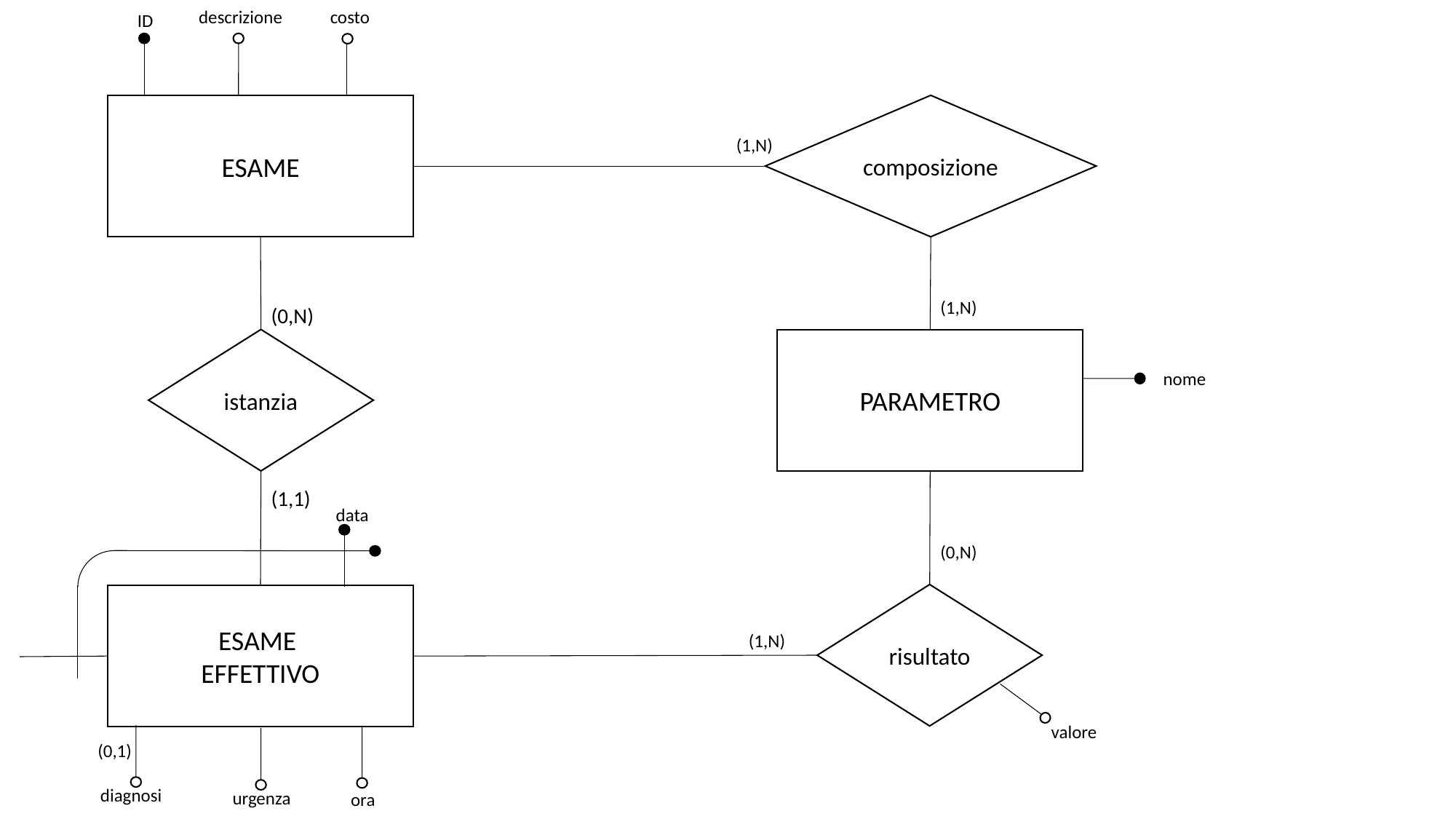

costo
descrizione
ID

ESAME
composizione
(1,N)
(1,N)
(0,N)
PARAMETRO
istanzia

nome
(1,1)
data

(0,N)

risultato
ESAME
EFFETTIVO
(1,N)

valore

(0,1)
diagnosi
urgenza
ora